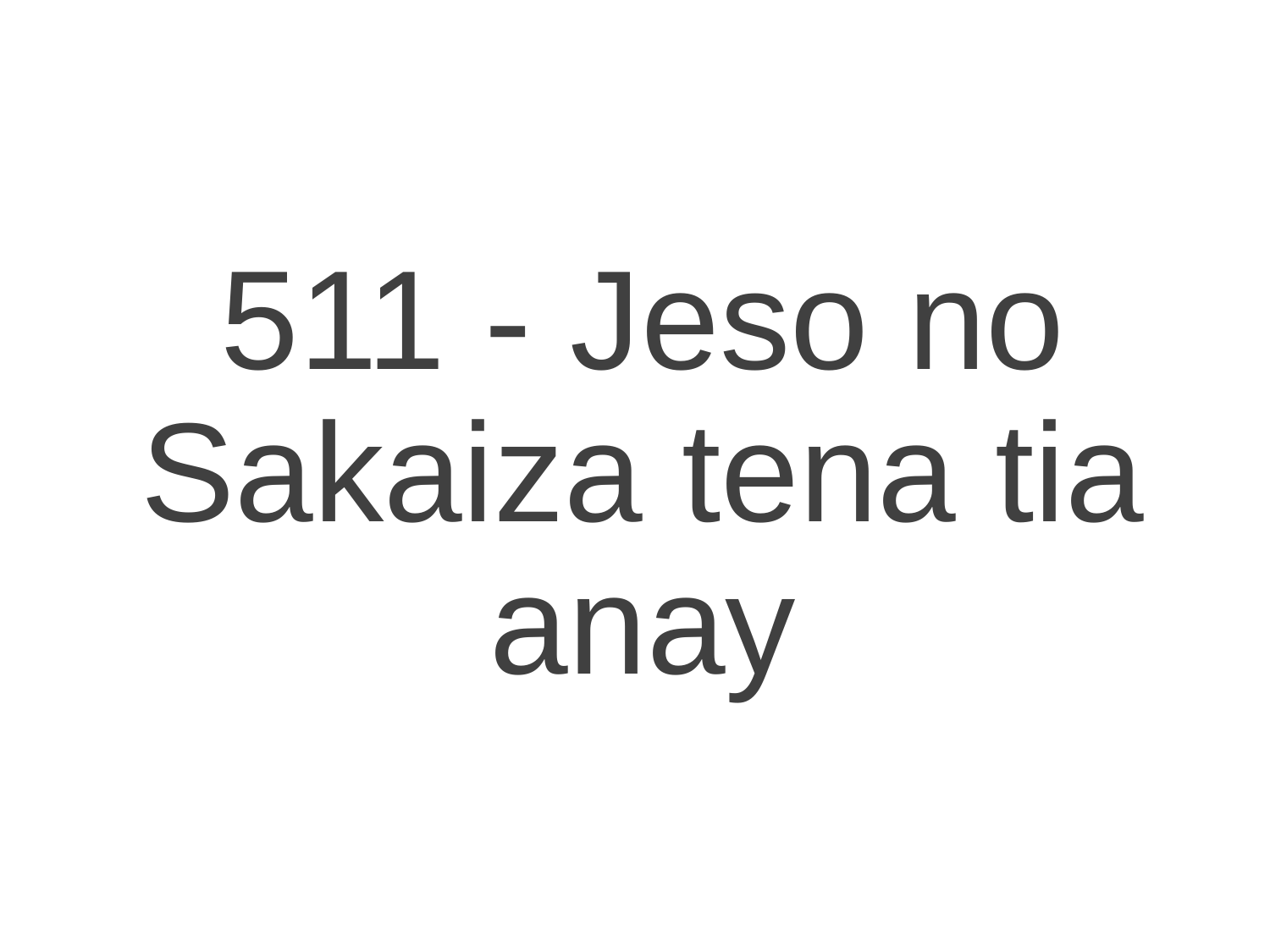

511 - Jeso no Sakaiza tena tia anay